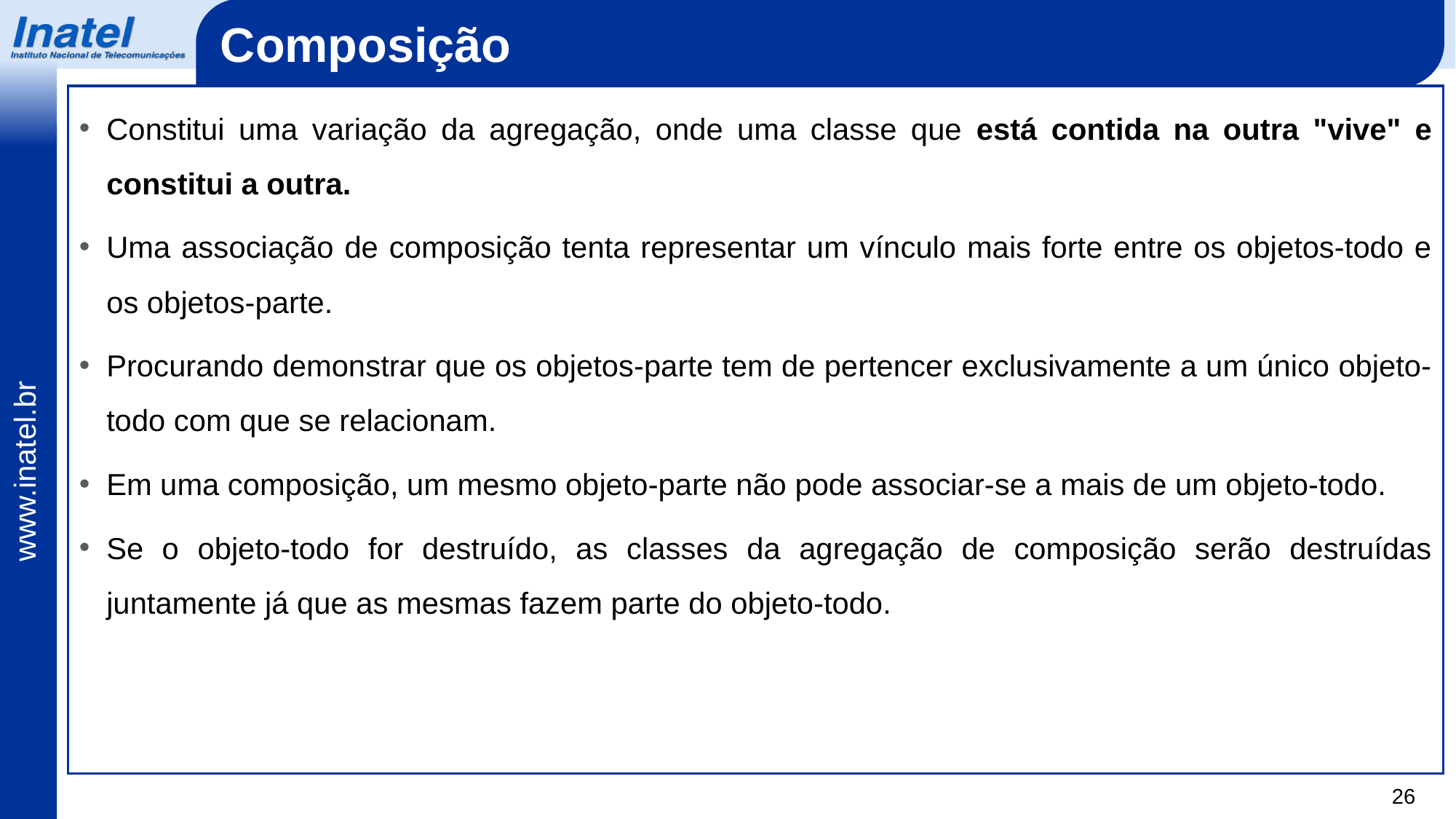

Composição
Constitui uma variação da agregação, onde uma classe que está contida na outra "vive" e constitui a outra.
Uma associação de composição tenta representar um vínculo mais forte entre os objetos-todo e os objetos-parte.
Procurando demonstrar que os objetos-parte tem de pertencer exclusivamente a um único objeto-todo com que se relacionam.
Em uma composição, um mesmo objeto-parte não pode associar-se a mais de um objeto-todo.
Se o objeto-todo for destruído, as classes da agregação de composição serão destruídas juntamente já que as mesmas fazem parte do objeto-todo.